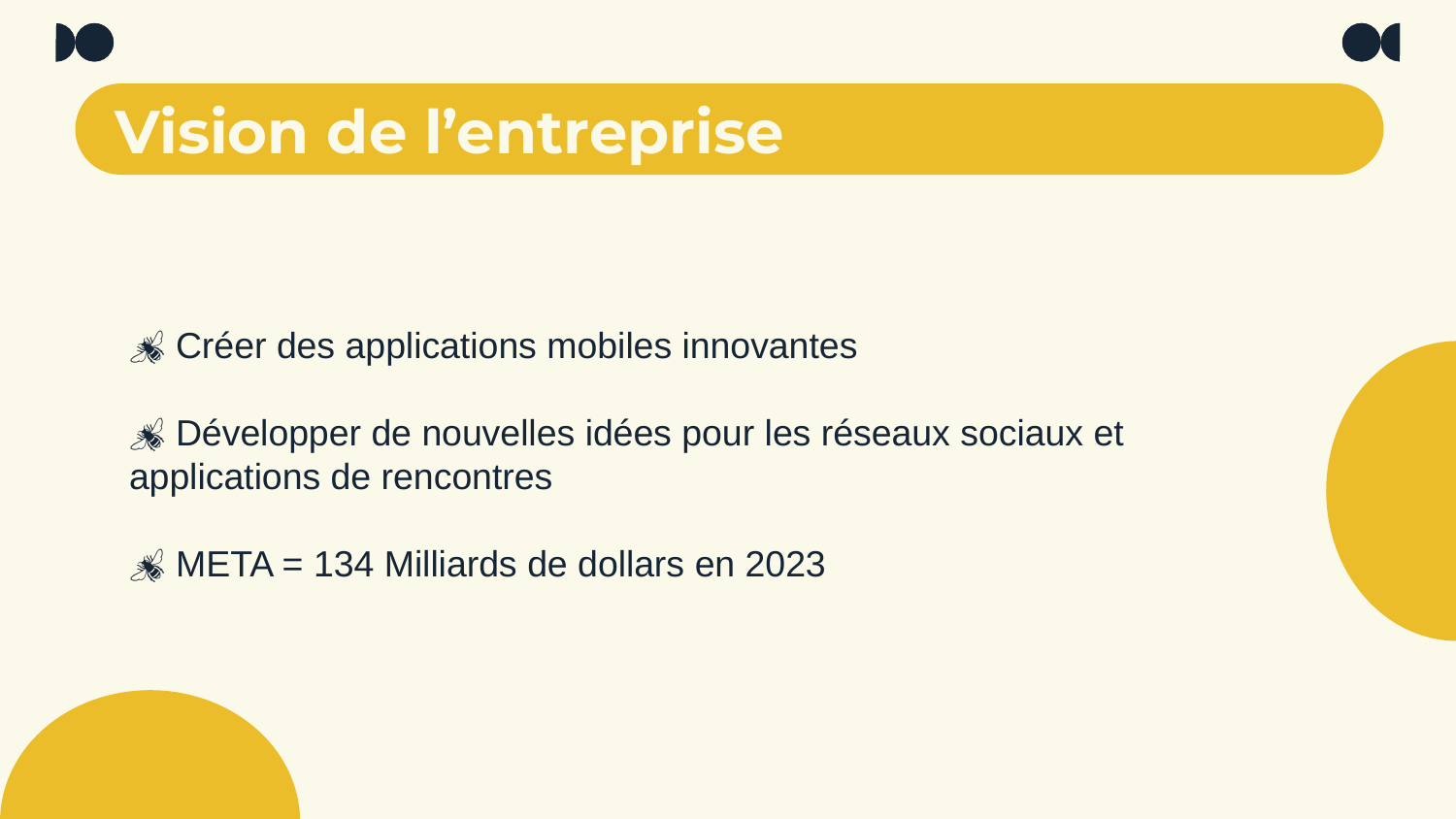

# Vision de l’entreprise
🐝 Créer des applications mobiles innovantes

🐝 Développer de nouvelles idées pour les réseaux sociaux et         applications de rencontres

🐝 META = 134 Milliards de dollars en 2023